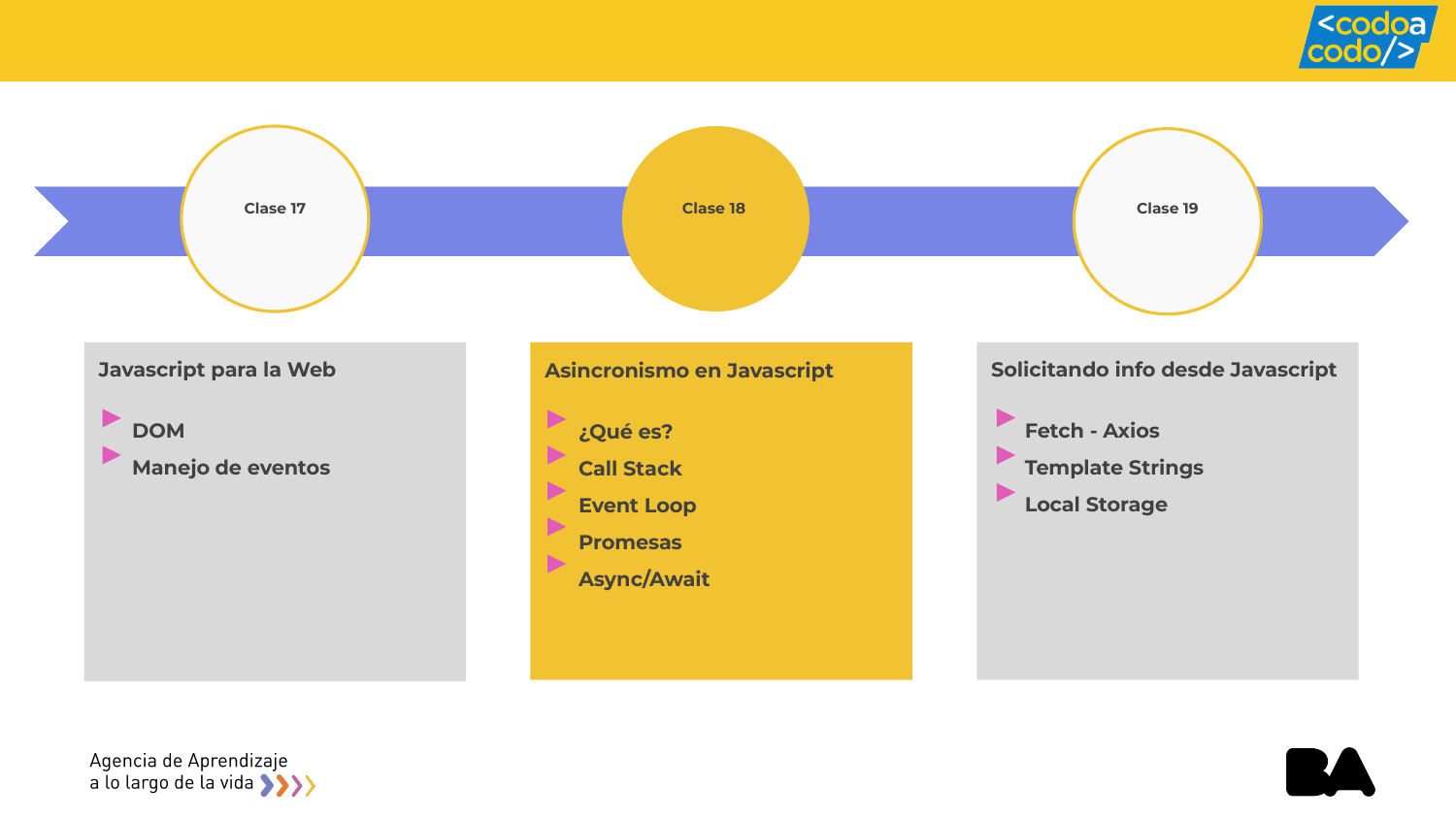

# Clase 17
Clase 18
Clase 19
Javascript para la Web

      DOM
      Manejo de eventos

Solicitando info desde Javascript

      Fetch - Axios
      Template Strings
      Local Storage

Asincronismo en Javascript

      ¿Qué es?
      Call Stack
      Event Loop
      Promesas
      Async/Await